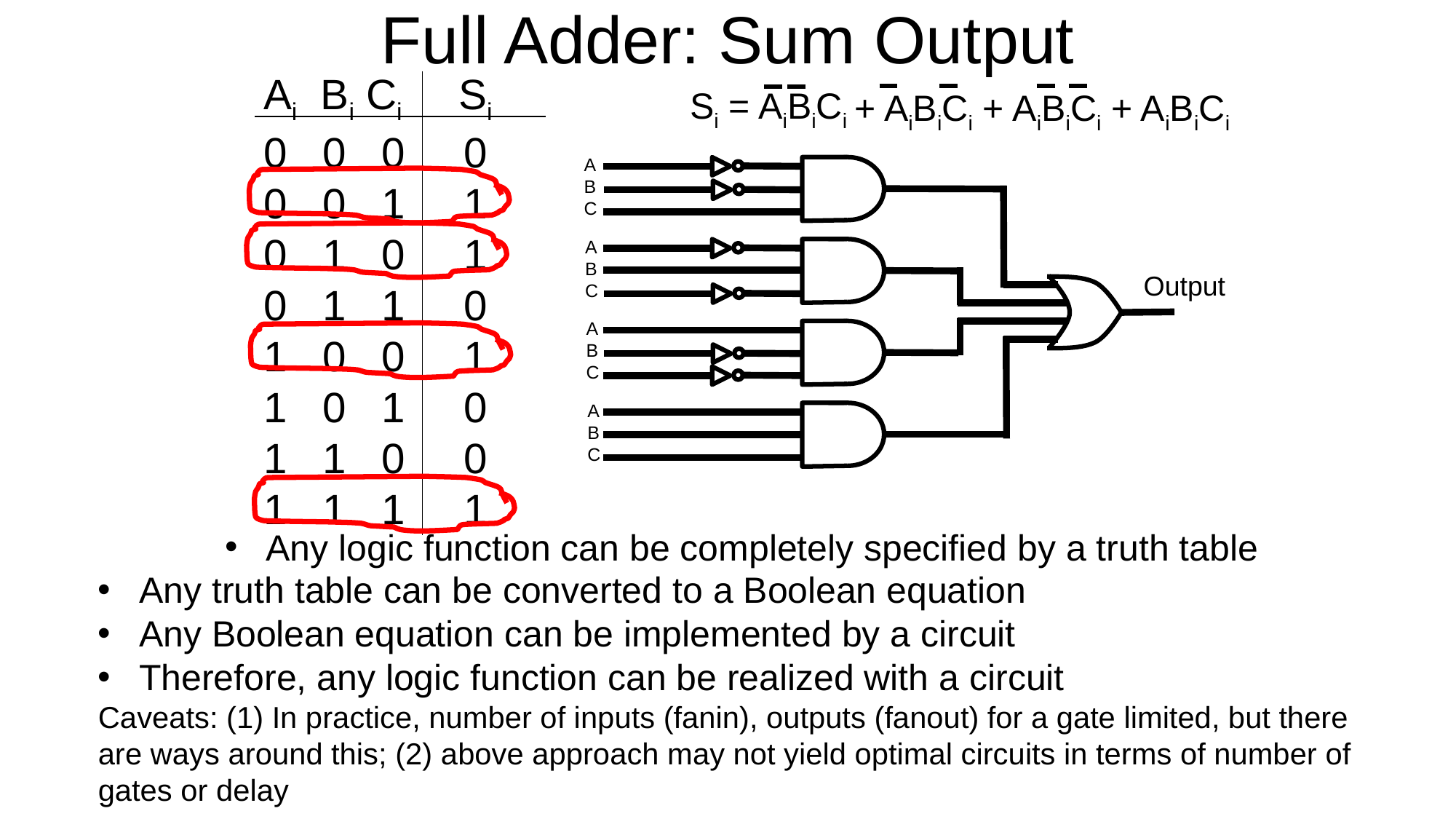

# Full Adder: Sum Output
Ai  Bi Ci
0   0   0
0   0   1
0   1   0
0   1   1
1   0   0
1   0   1
1   1   0
1   1   1

Si
0
1
1
0
1
0
0
1
Si = AiBiCi

                       + AiBiCi + AiBiCi + AiBiCi
A
B
C

A
B
C

Output

A
B
C

A
B
C

Any logic function can be completely specified by a truth table
Any truth table can be converted to a Boolean equation
Any Boolean equation can be implemented by a circuit
Therefore, any logic function can be realized with a circuit
Caveats: (1) In practice, number of inputs (fanin), outputs (fanout) for a gate limited, but there are ways around this; (2) above approach may not yield optimal circuits in terms of number of gates or delay